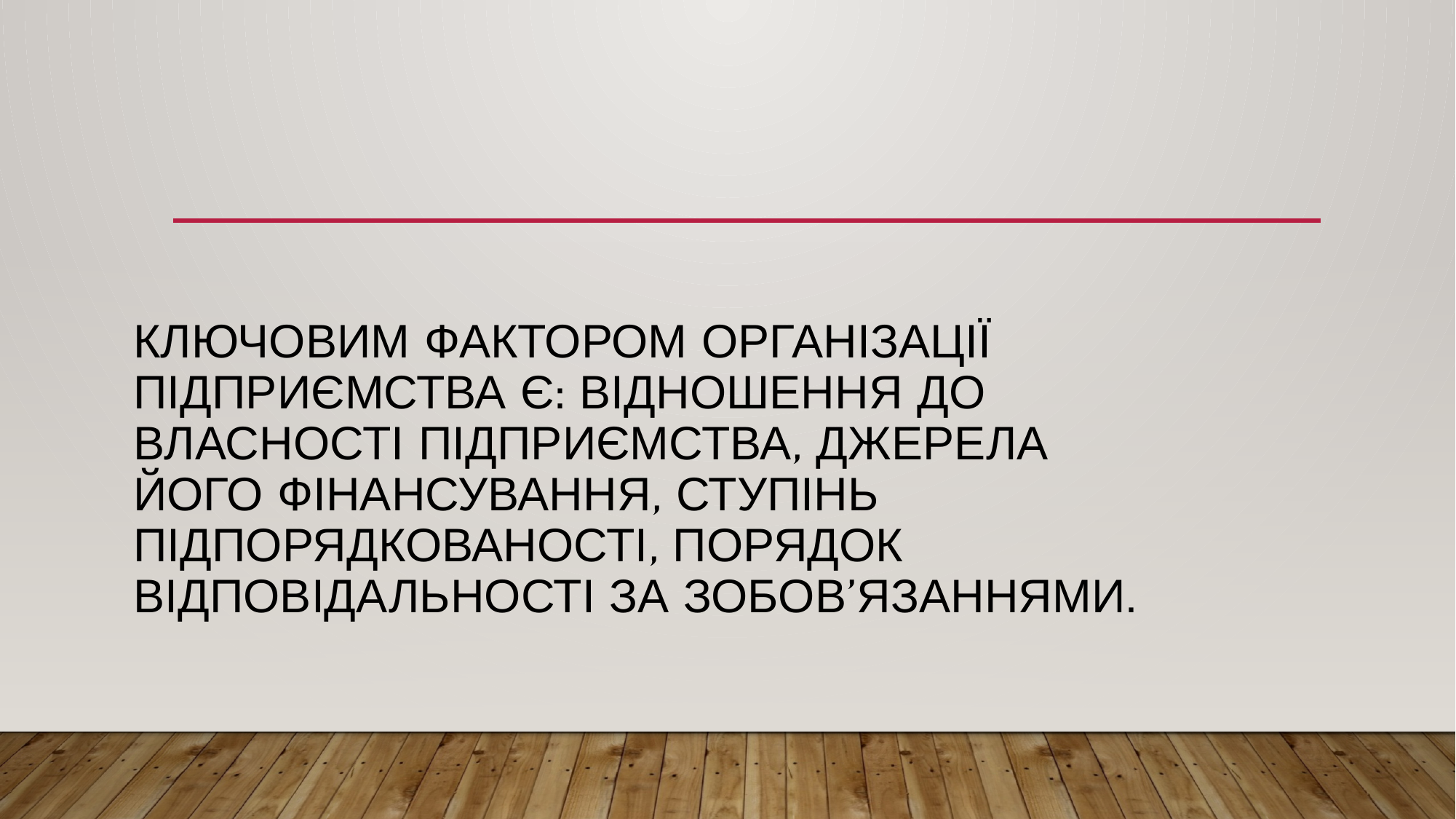

# Ключовим фактором організації підприємства є: відношення до власності підприємства, джерела його фінансування, ступінь підпорядкованості, порядок відповідальності за зобов’язаннями.